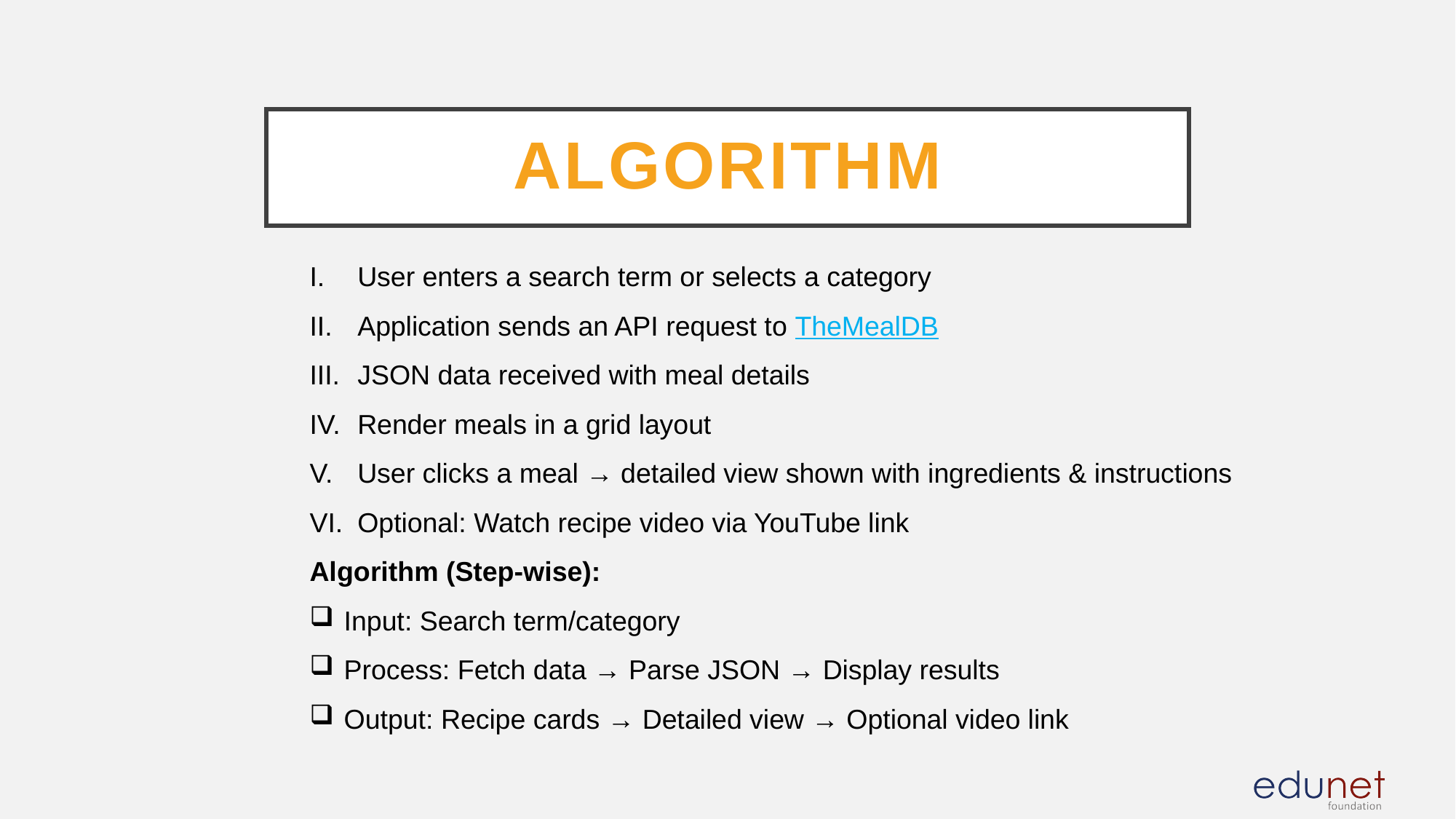

# Algorithm
User enters a search term or selects a category
Application sends an API request to TheMealDB
JSON data received with meal details
Render meals in a grid layout
User clicks a meal → detailed view shown with ingredients & instructions
Optional: Watch recipe video via YouTube link
Algorithm (Step-wise):
Input: Search term/category
Process: Fetch data → Parse JSON → Display results
Output: Recipe cards → Detailed view → Optional video link